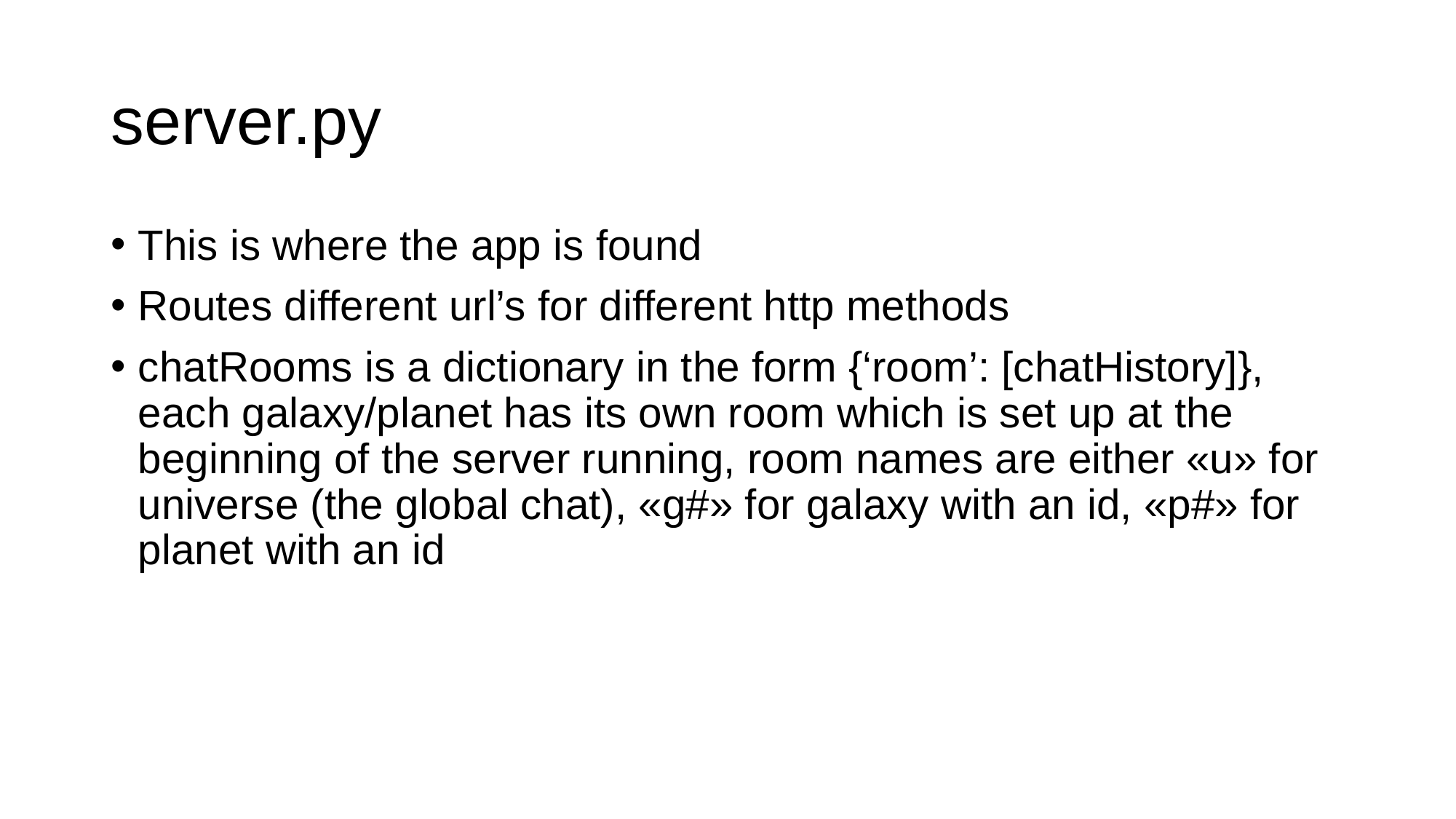

# server.py
This is where the app is found
Routes different url’s for different http methods
chatRooms is a dictionary in the form {‘room’: [chatHistory]}, each galaxy/planet has its own room which is set up at the beginning of the server running, room names are either «u» for universe (the global chat), «g#» for galaxy with an id, «p#» for planet with an id